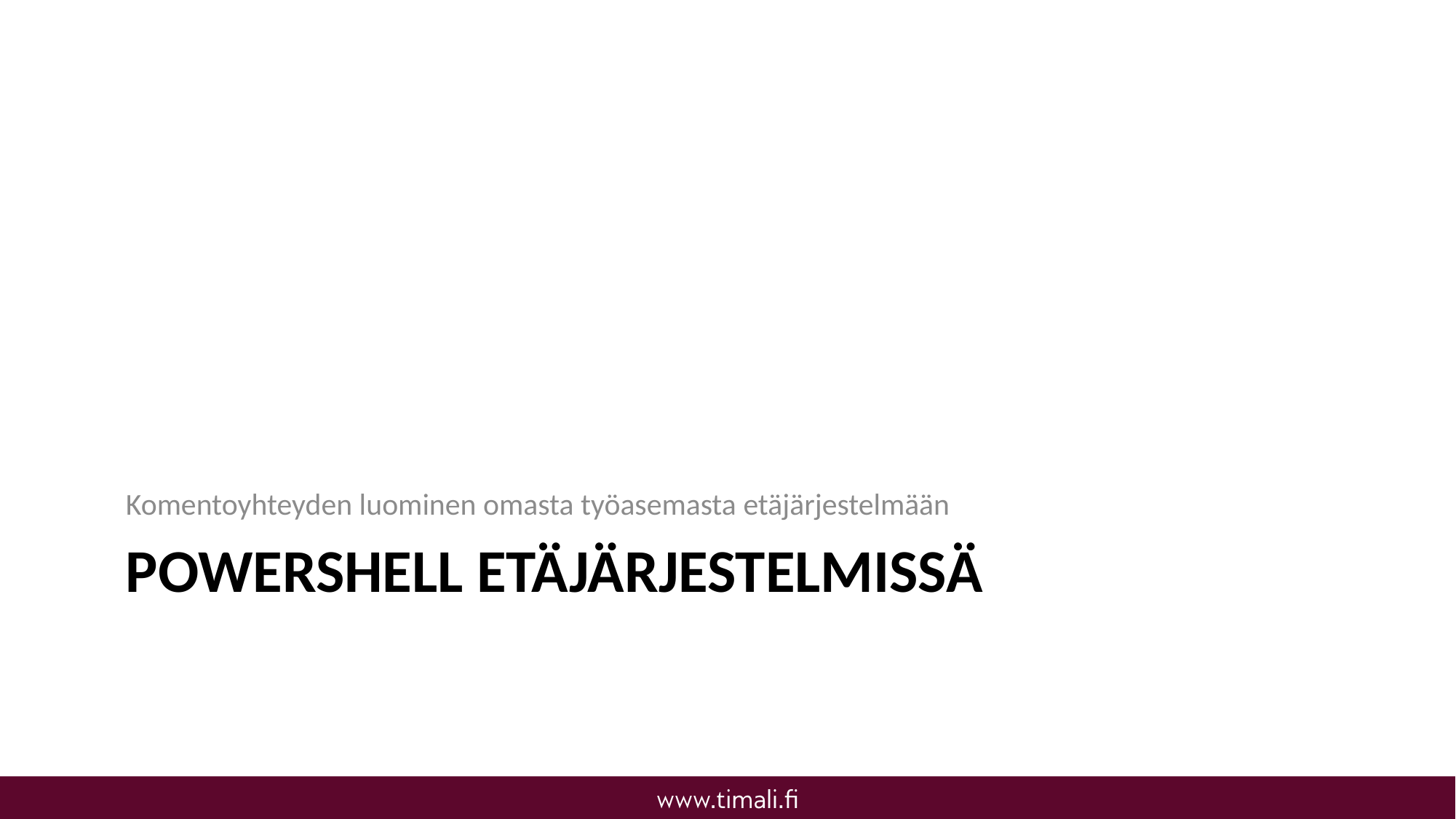

Komentoyhteyden luominen omasta työasemasta etäjärjestelmään
# Powershell etäjärjestelmissä